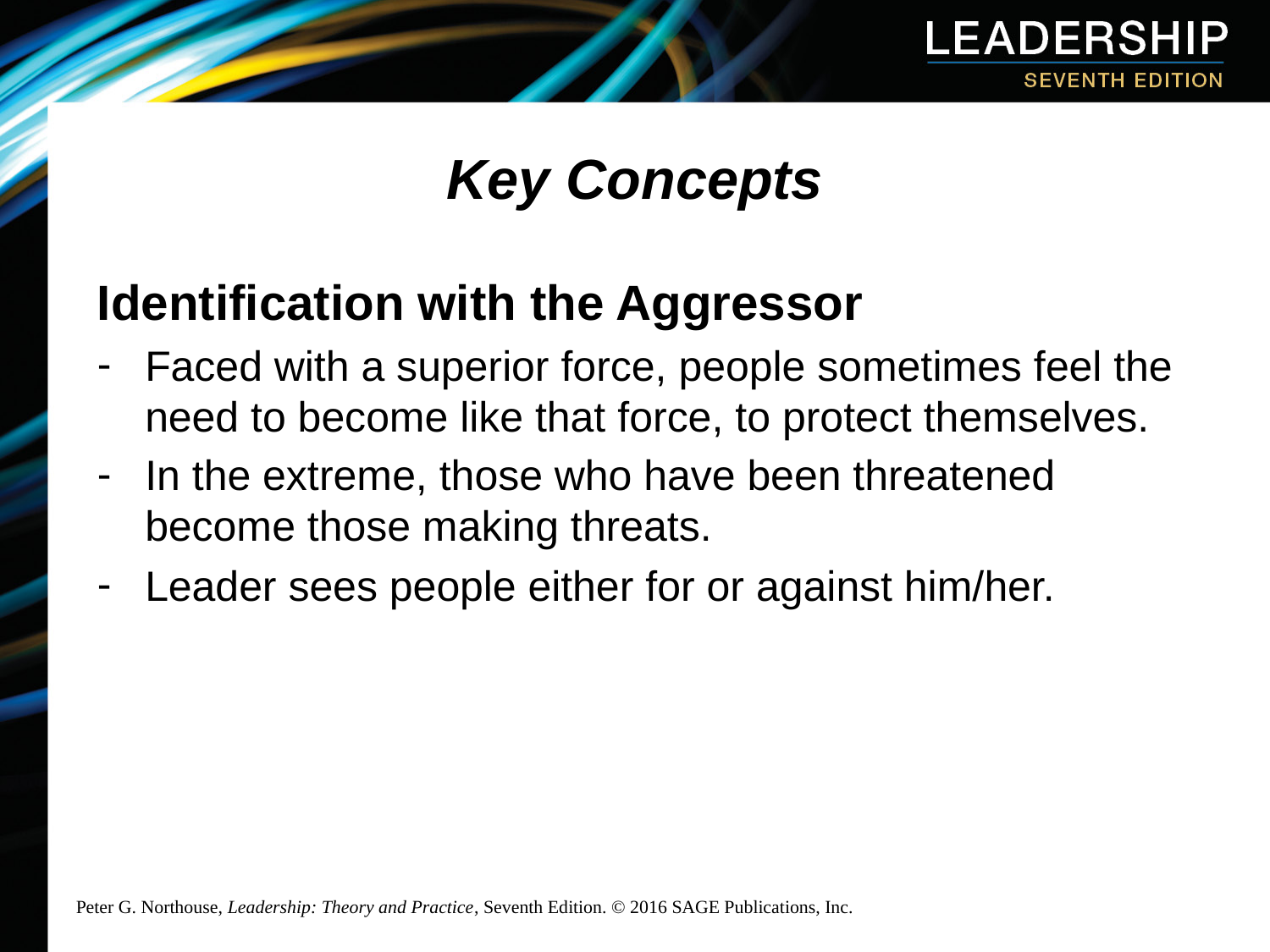

# Key Concepts
Identification with the Aggressor
Faced with a superior force, people sometimes feel the need to become like that force, to protect themselves.
In the extreme, those who have been threatened become those making threats.
Leader sees people either for or against him/her.
Peter G. Northouse, Leadership: Theory and Practice, Seventh Edition. © 2016 SAGE Publications, Inc.